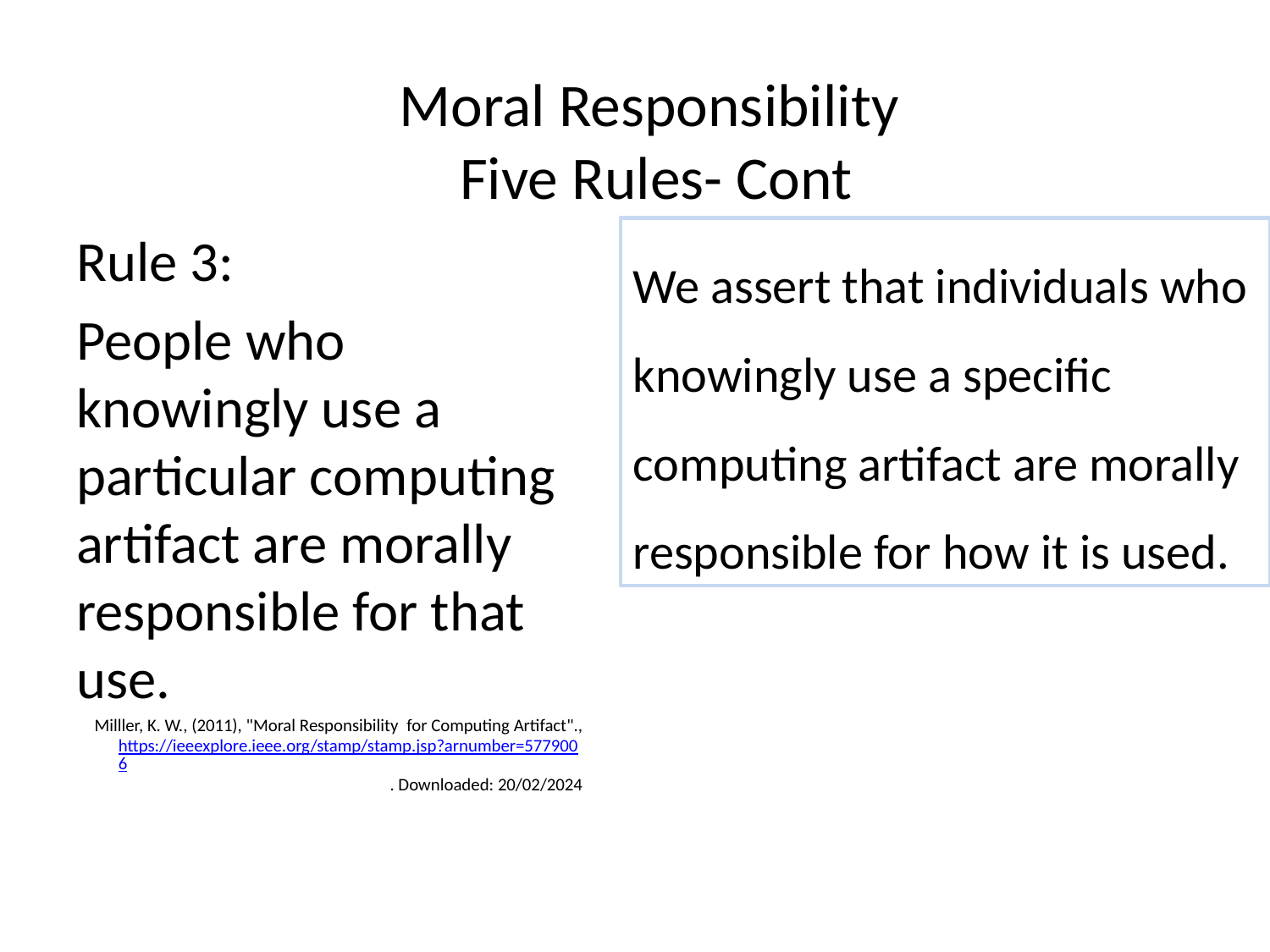

Moral Responsibility 
Five Rules- Cont
We assert that individuals who knowingly use a specific computing artifact are morally responsible for how it is used.
Rule 3:
People who knowingly use a particular computing artifact are morally responsible for that use.
Milller, K. W., (2011), "Moral Responsibility  for Computing Artifact"., https://ieeexplore.ieee.org/stamp/stamp.jsp?arnumber=5779006. Downloaded: 20/02/2024